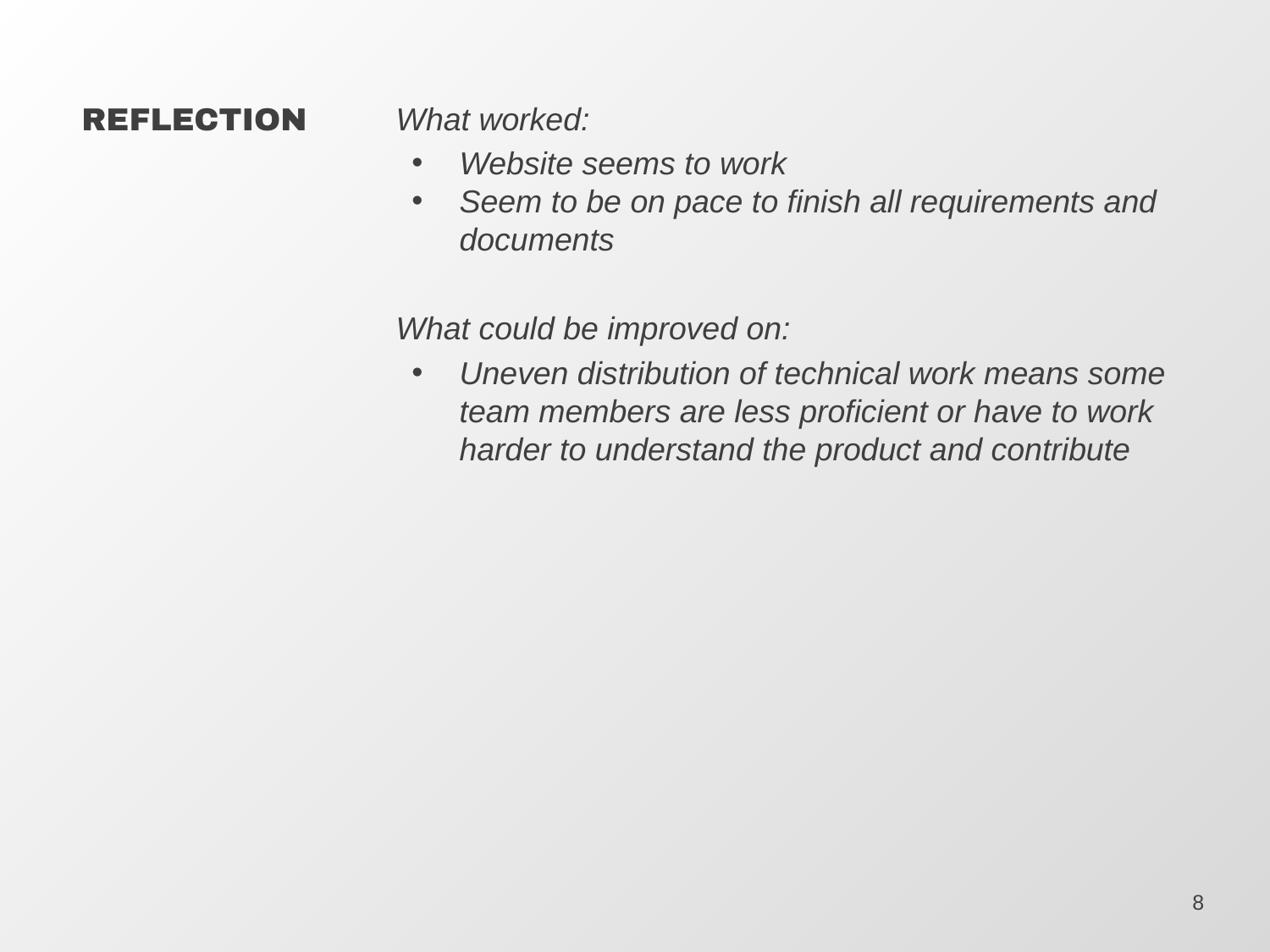

# REFLECTION
What worked:
Website seems to work
Seem to be on pace to finish all requirements and documents

What could be improved on:
Uneven distribution of technical work means some team members are less proficient or have to work harder to understand the product and contribute
8